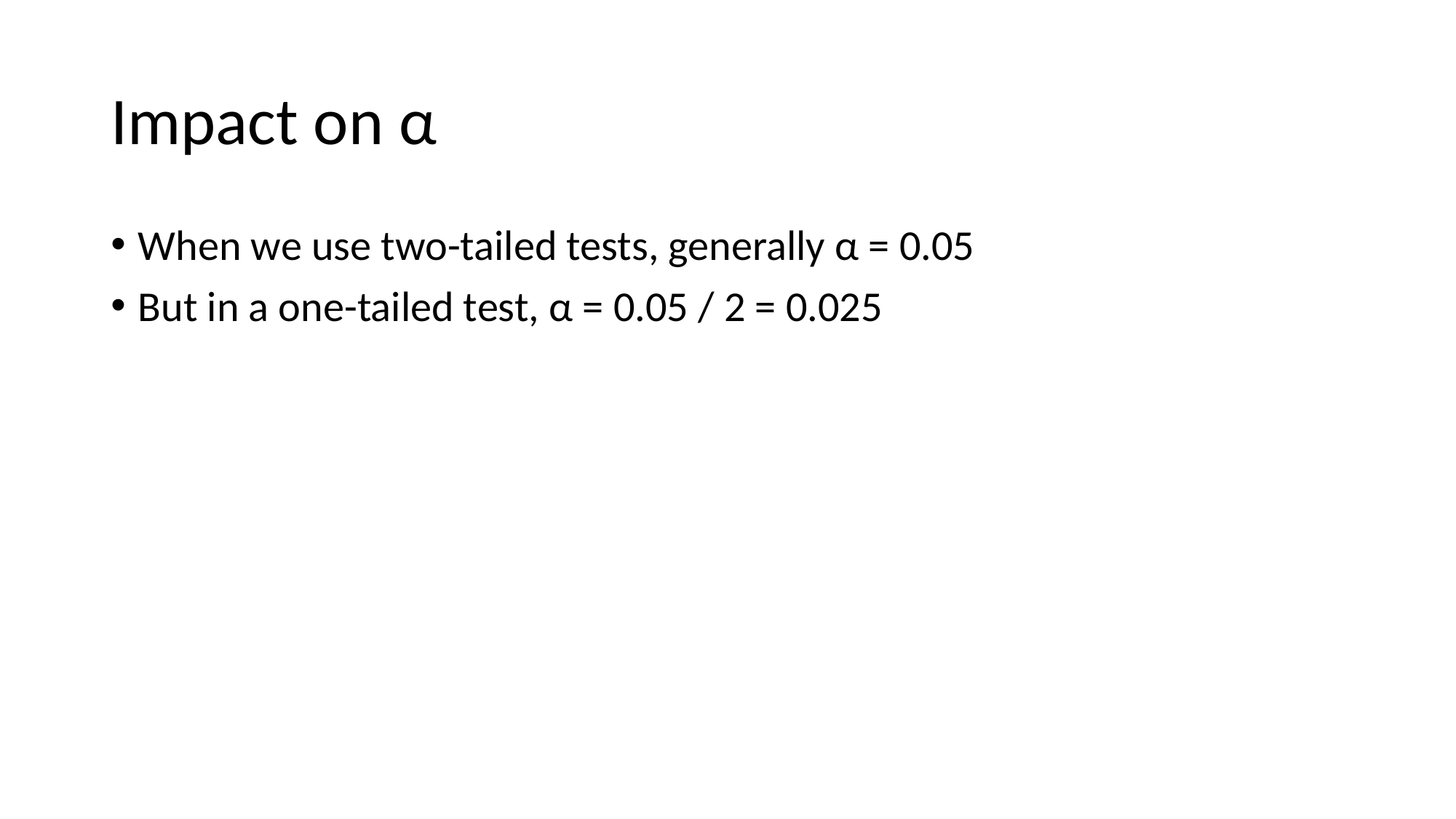

# Impact on α
When we use two-tailed tests, generally α = 0.05
But in a one-tailed test, α = 0.05 / 2 = 0.025